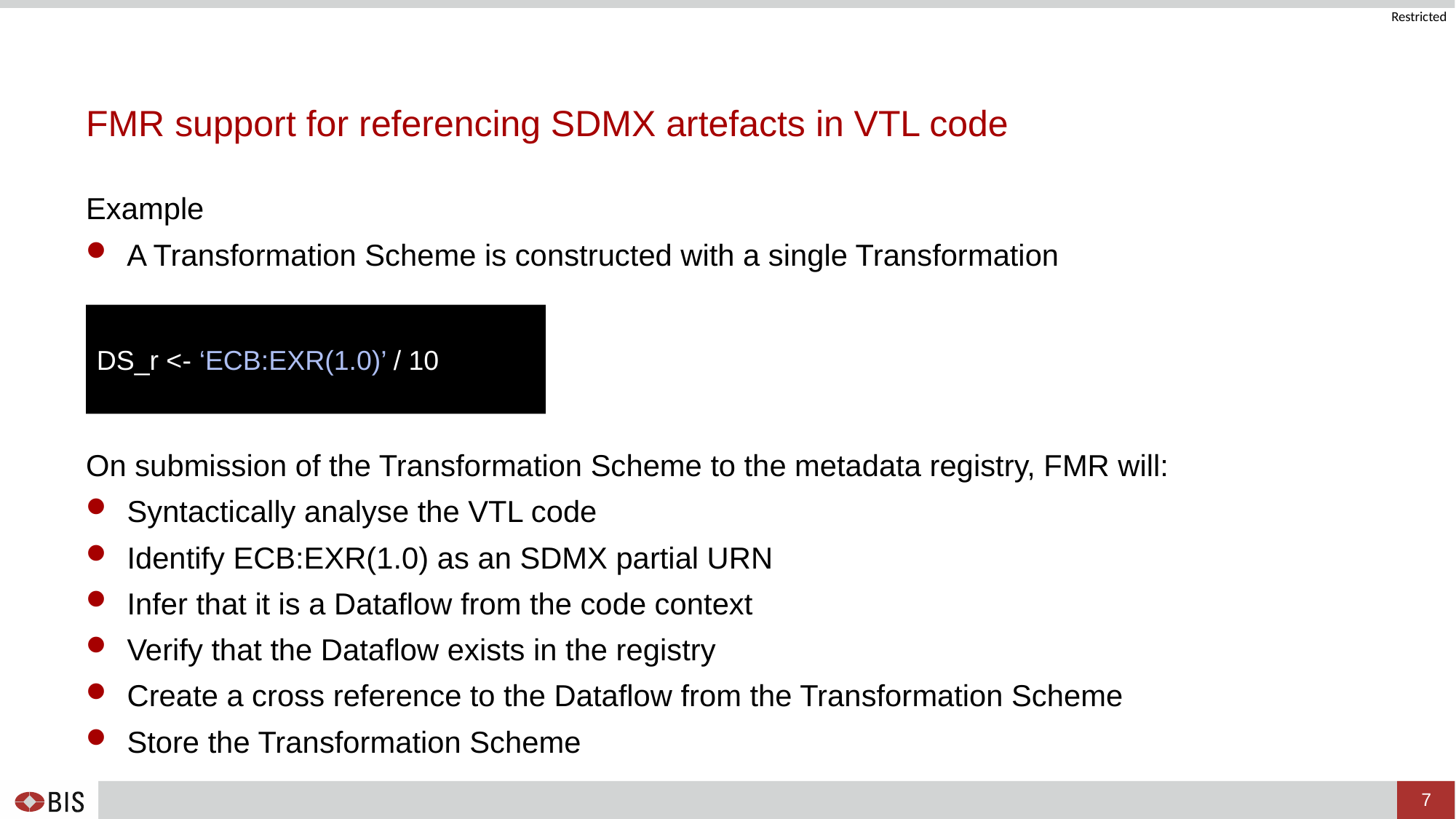

# FMR support for referencing SDMX artefacts in VTL code
Example
A Transformation Scheme is constructed with a single Transformation

DS_r <- ‘ECB:EXR(1.0)’ / 10

On submission of the Transformation Scheme to the metadata registry, FMR will:
Syntactically analyse the VTL code
Identify ECB:EXR(1.0) as an SDMX partial URN
Infer that it is a Dataflow from the code context
Verify that the Dataflow exists in the registry
Create a cross reference to the Dataflow from the Transformation Scheme
Store the Transformation Scheme

7